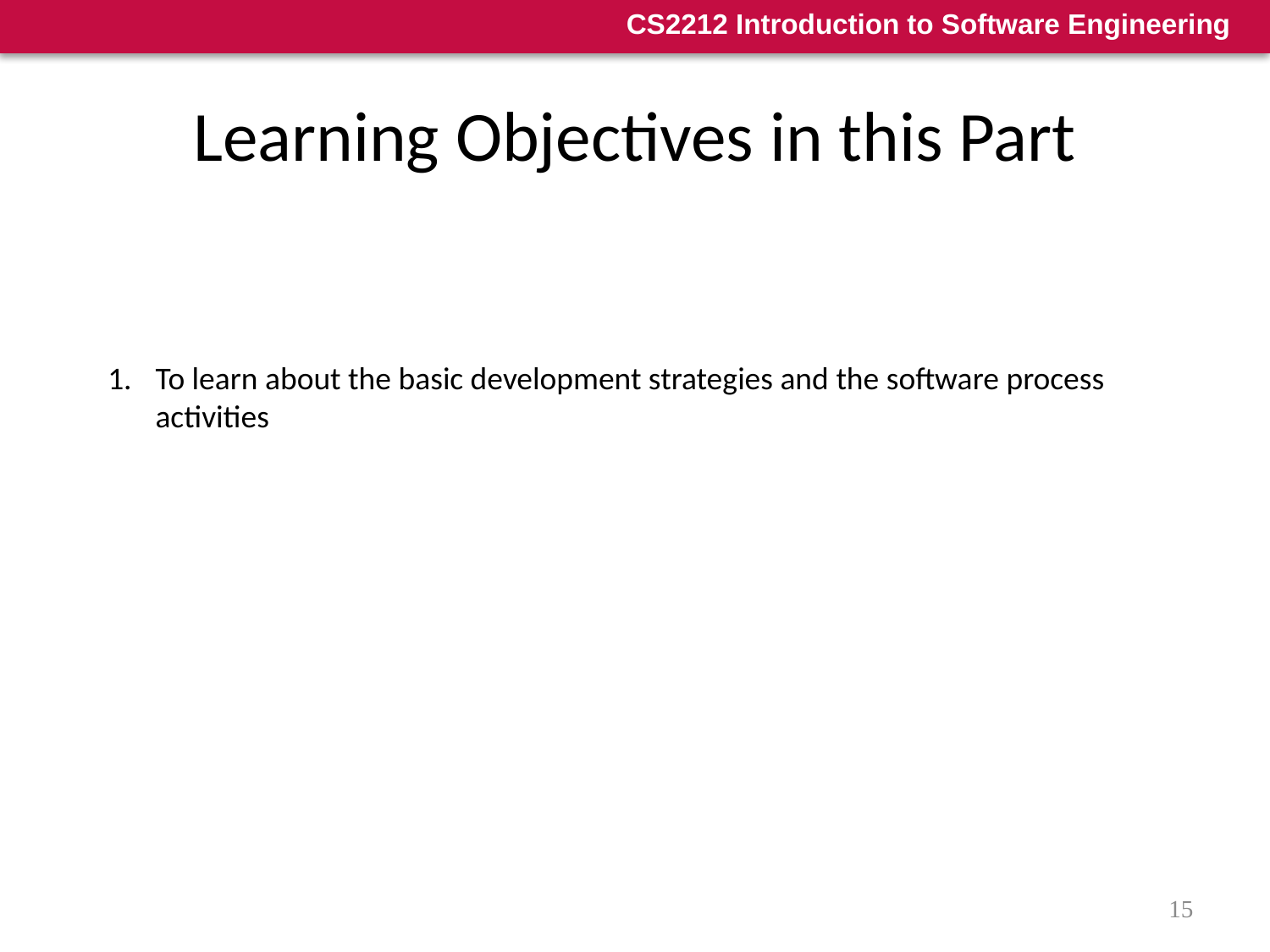

# Learning Objectives in this Part

To learn about the basic development strategies and the software process activities

15